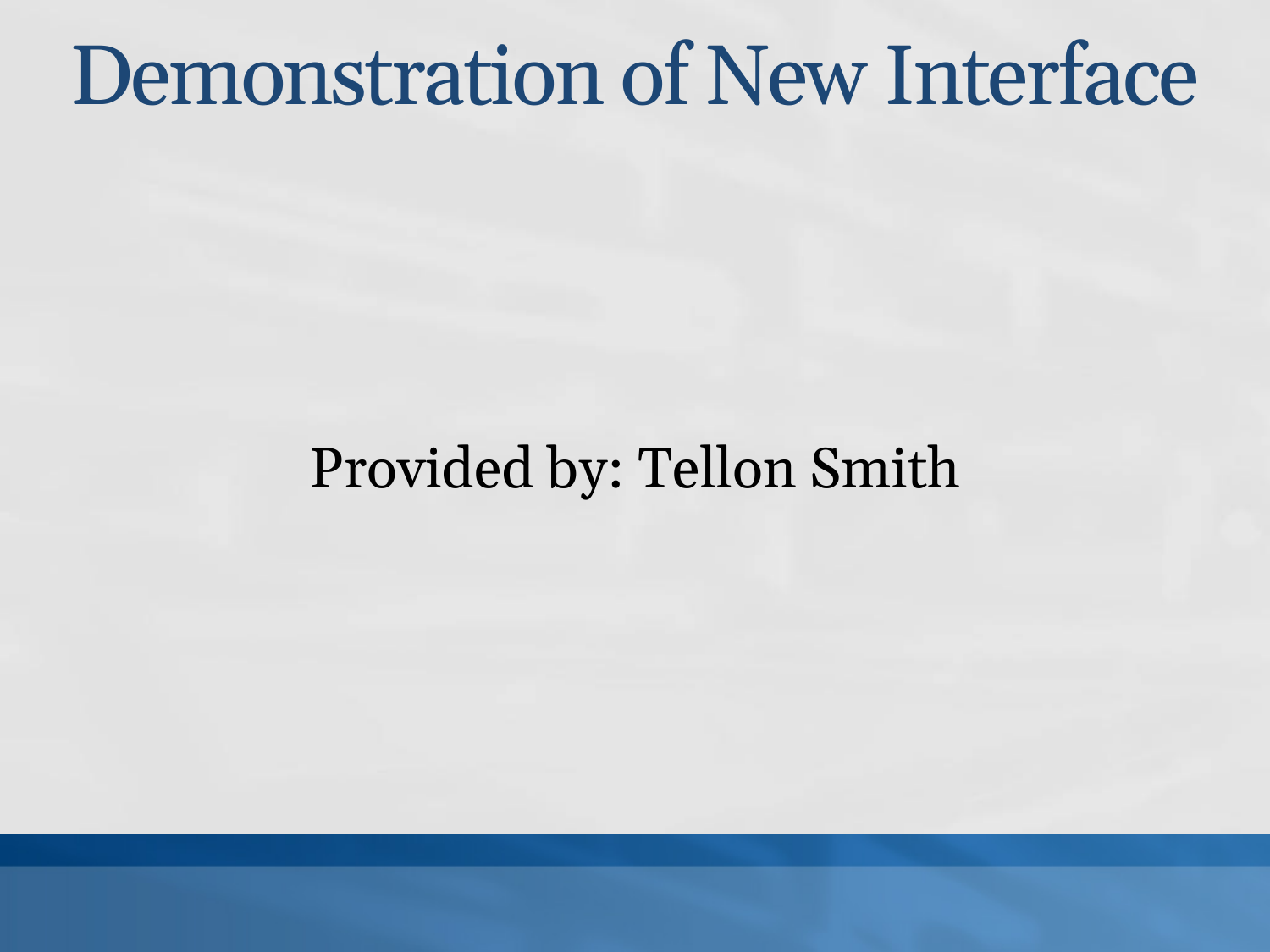

# Demonstration of New Interface
Provided by: Tellon Smith